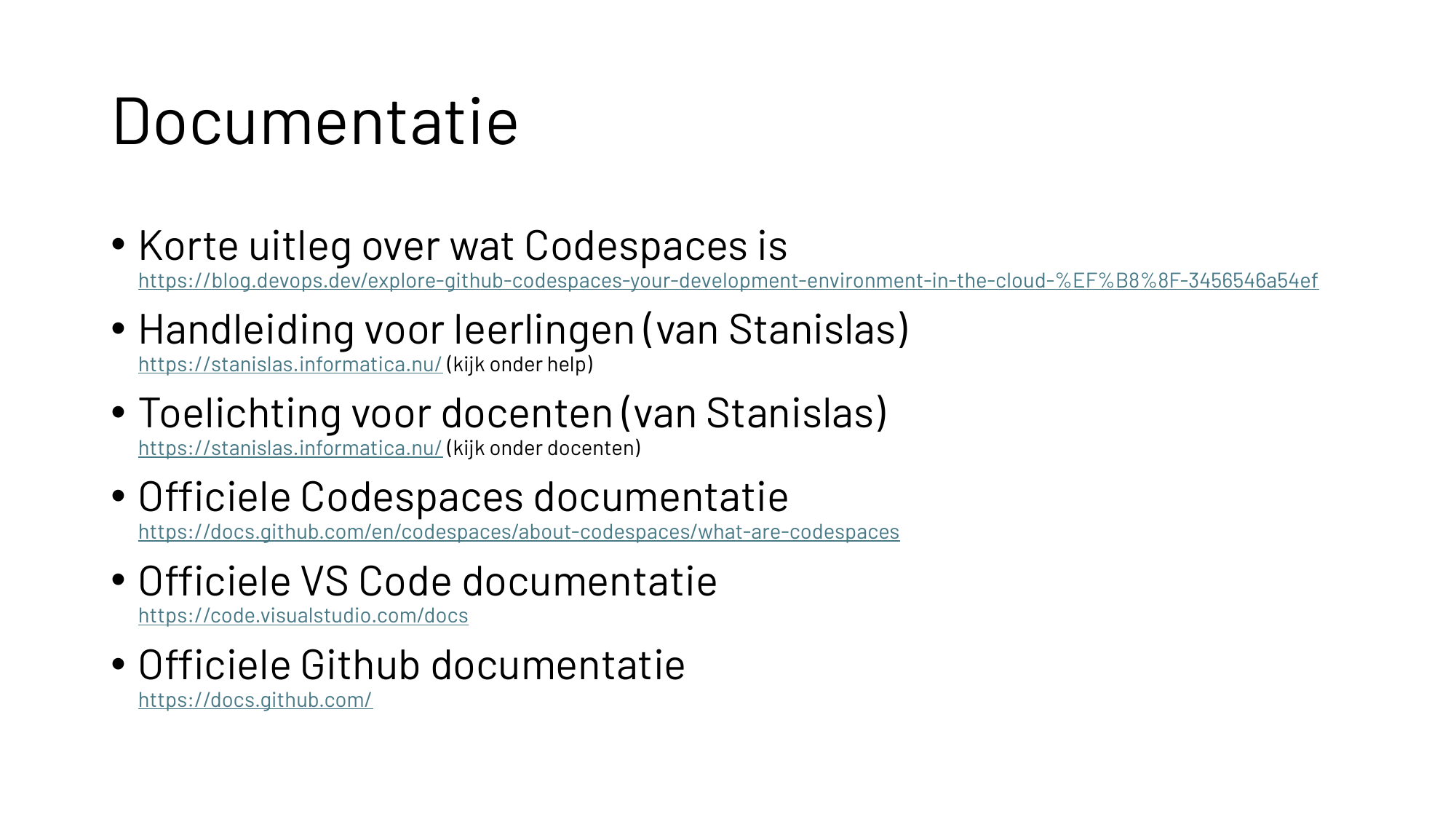

# Documentatie
Korte uitleg over wat Codespaces is
https://blog.devops.dev/explore-github-codespaces-your-development-environment-in-the-cloud-%EF%B8%8F-3456546a54ef
Handleiding voor leerlingen (van Stanislas)
https://stanislas.informatica.nu/ (kijk onder help)
Toelichting voor docenten (van Stanislas)
https://stanislas.informatica.nu/ (kijk onder docenten)
Officiele Codespaces documentatie
https://docs.github.com/en/codespaces/about-codespaces/what-are-codespaces
Officiele VS Code documentatie
https://code.visualstudio.com/docs
Officiele Github documentatie
https://docs.github.com/